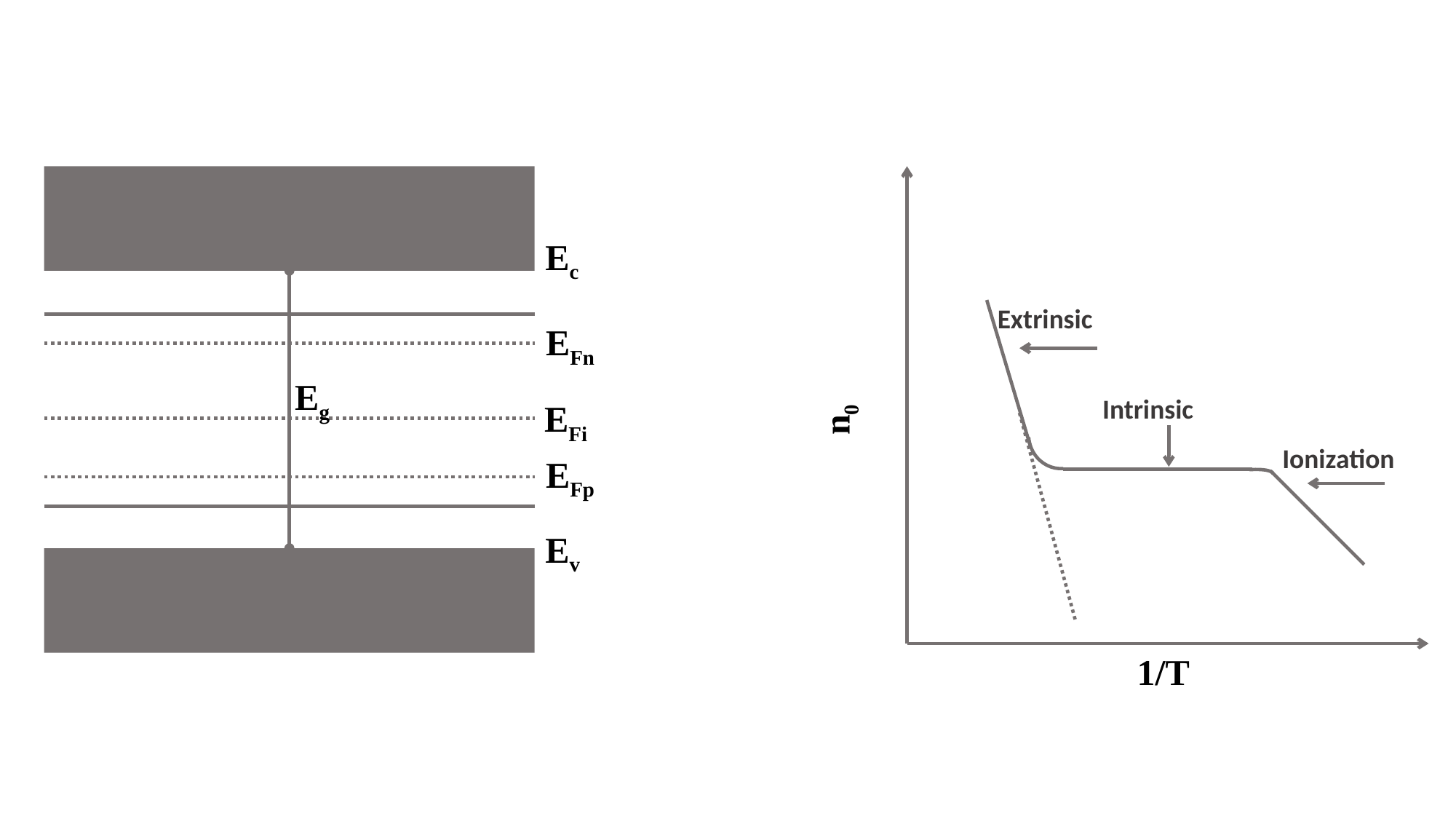

Ec
EFn
Eg
EFi
EFp
Ev

Extrinsic
n0
Intrinsic

Ionization

1/T